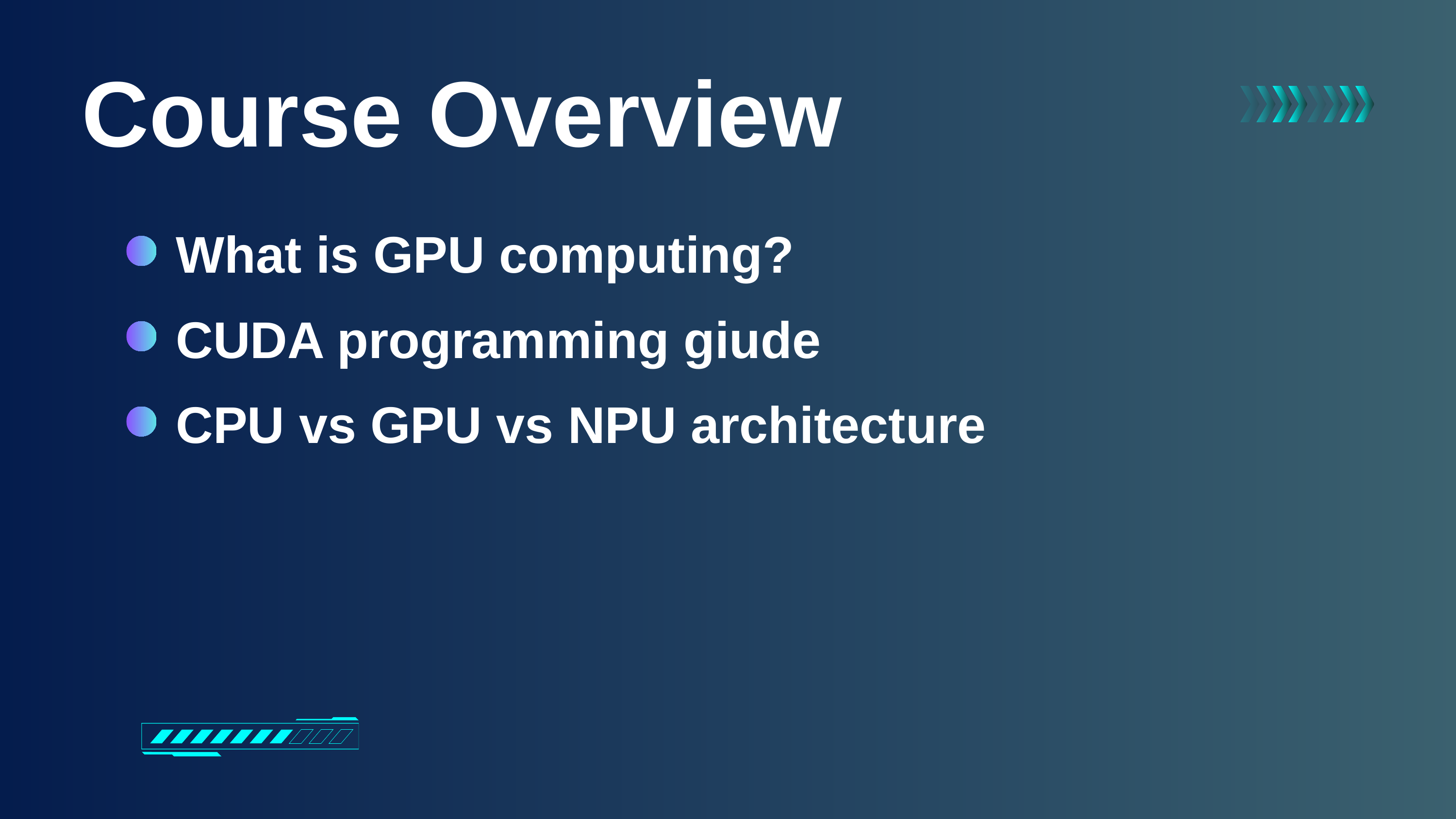

Course Overview

What is GPU computing?

CUDA programming giude

CPU vs GPU vs NPU architecture